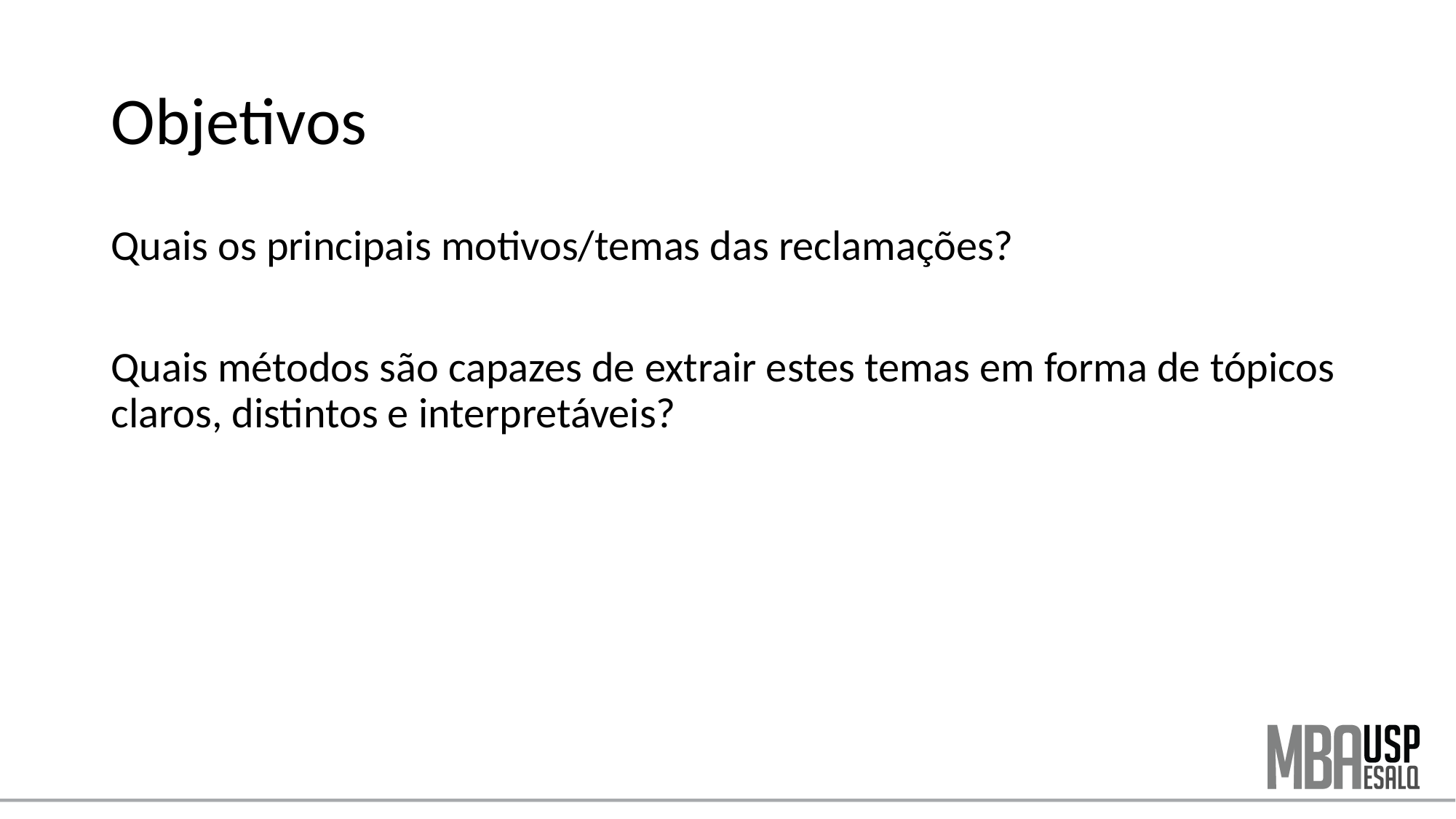

# Objetivos
Quais os principais motivos/temas das reclamações?

Quais métodos são capazes de extrair estes temas em forma de tópicos claros, distintos e interpretáveis?